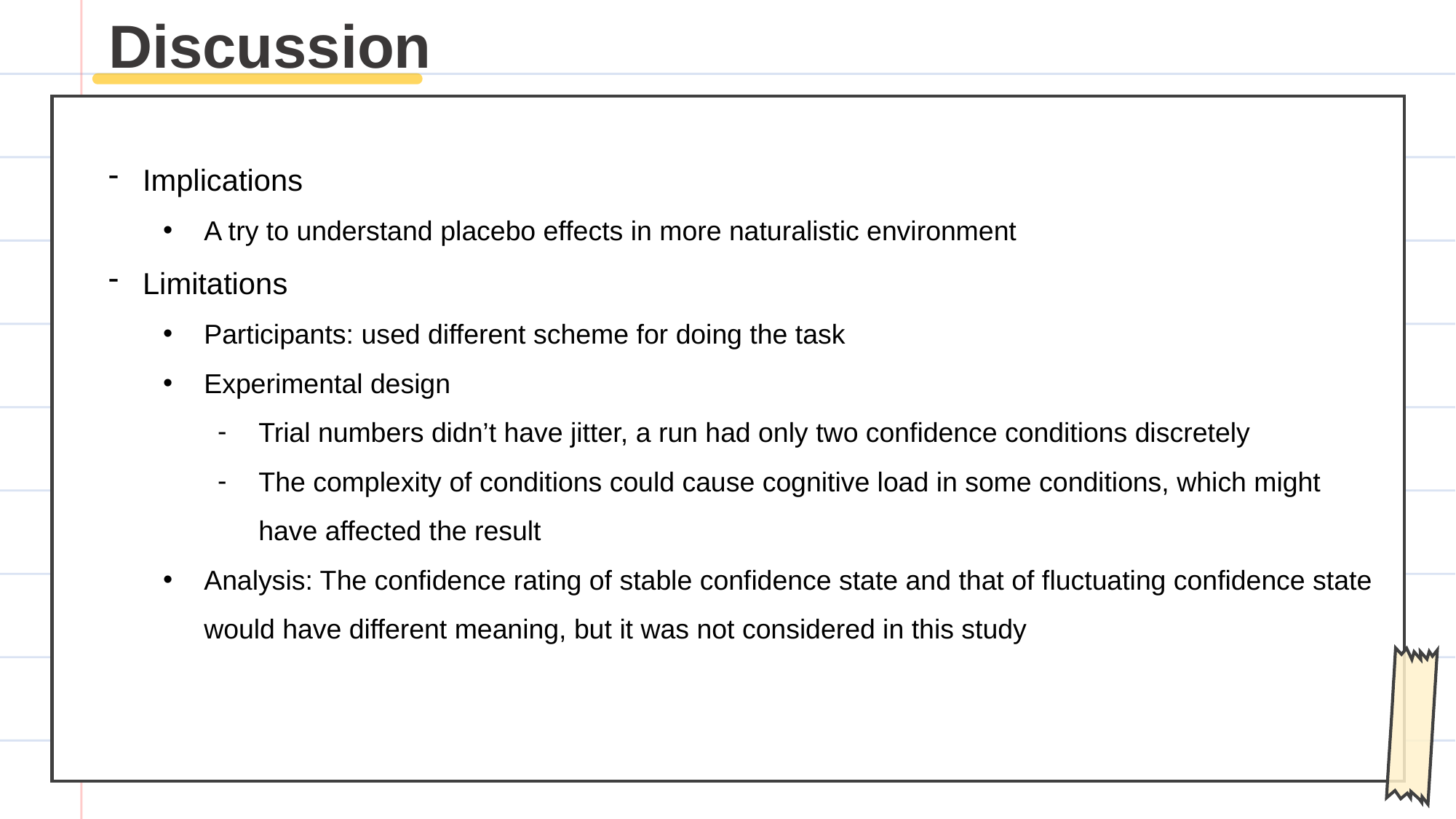

Discussion

Implications
A try to understand placebo effects in more naturalistic environment
Limitations
Participants: used different scheme for doing the task
Experimental design
Trial numbers didn’t have jitter, a run had only two confidence conditions discretely
The complexity of conditions could cause cognitive load in some conditions, which might have affected the result
Analysis: The confidence rating of stable confidence state and that of fluctuating confidence state would have different meaning, but it was not considered in this study